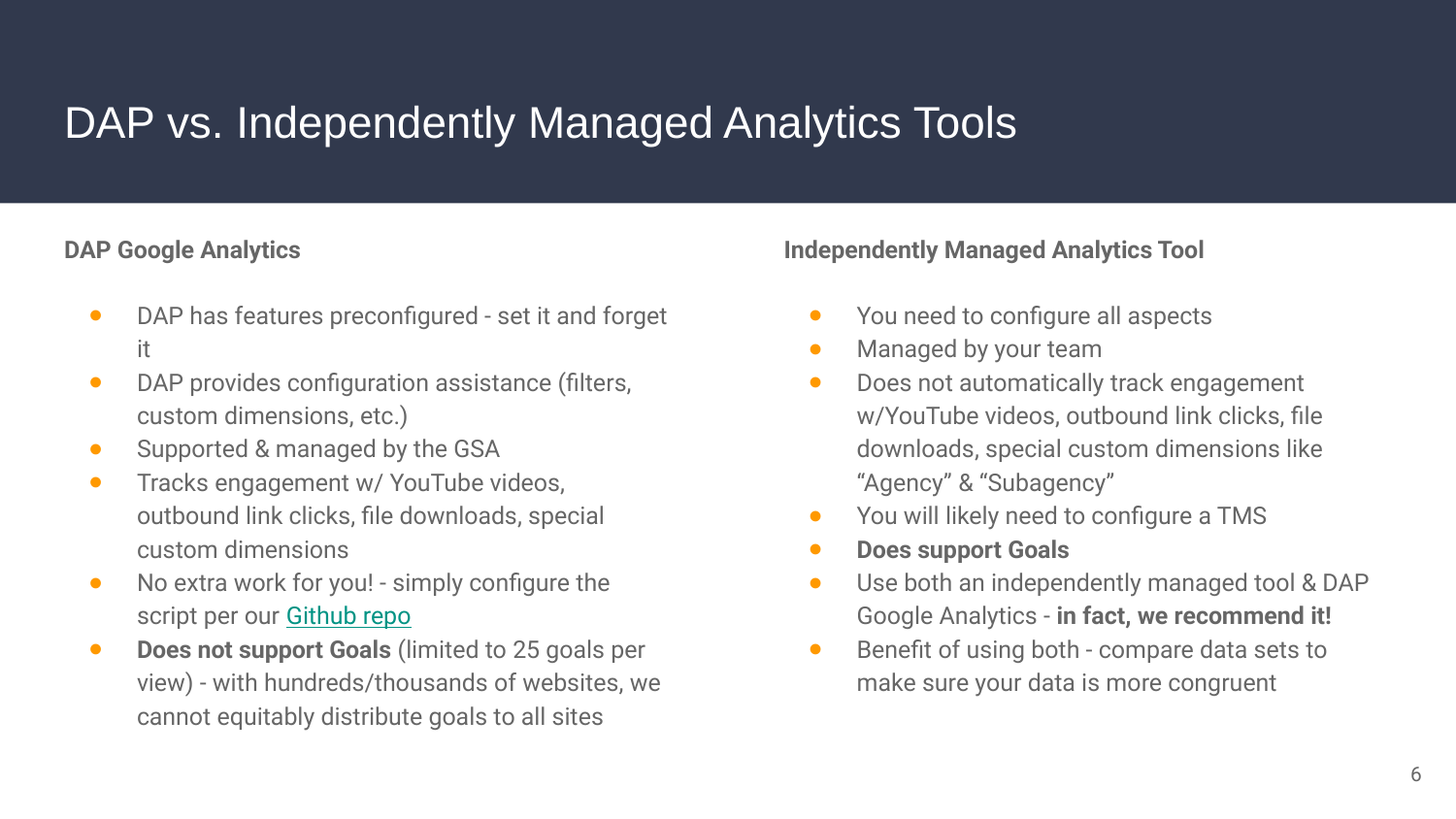

# DAP vs. Independently Managed Analytics Tools

DAP Google Analytics
DAP has features preconfigured - set it and forget it
DAP provides configuration assistance (filters, custom dimensions, etc.)
Supported & managed by the GSA
Tracks engagement w/ YouTube videos, outbound link clicks, file downloads, special custom dimensions
No extra work for you! - simply configure the script per our Github repo
Does not support Goals (limited to 25 goals per view) - with hundreds/thousands of websites, we cannot equitably distribute goals to all sites

Independently Managed Analytics Tool
You need to configure all aspects
Managed by your team
Does not automatically track engagement w/YouTube videos, outbound link clicks, file downloads, special custom dimensions like “Agency” & “Subagency”
You will likely need to configure a TMS
Does support Goals
Use both an independently managed tool & DAP Google Analytics - in fact, we recommend it!
Benefit of using both - compare data sets to make sure your data is more congruent
6